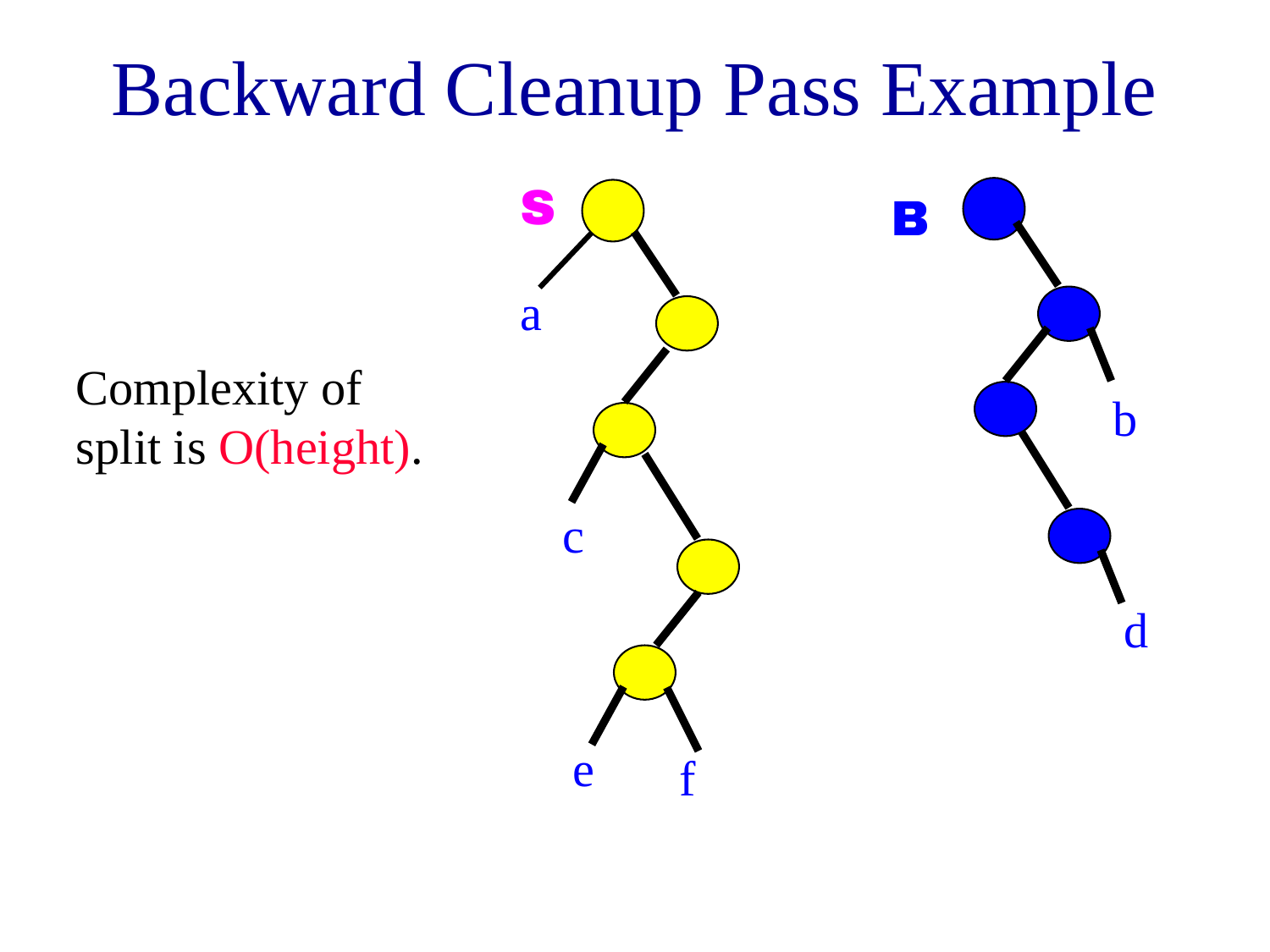

# Backward Cleanup Pass Example
S

a

c

e

B

b

d
Complexity of split is O(height).

f